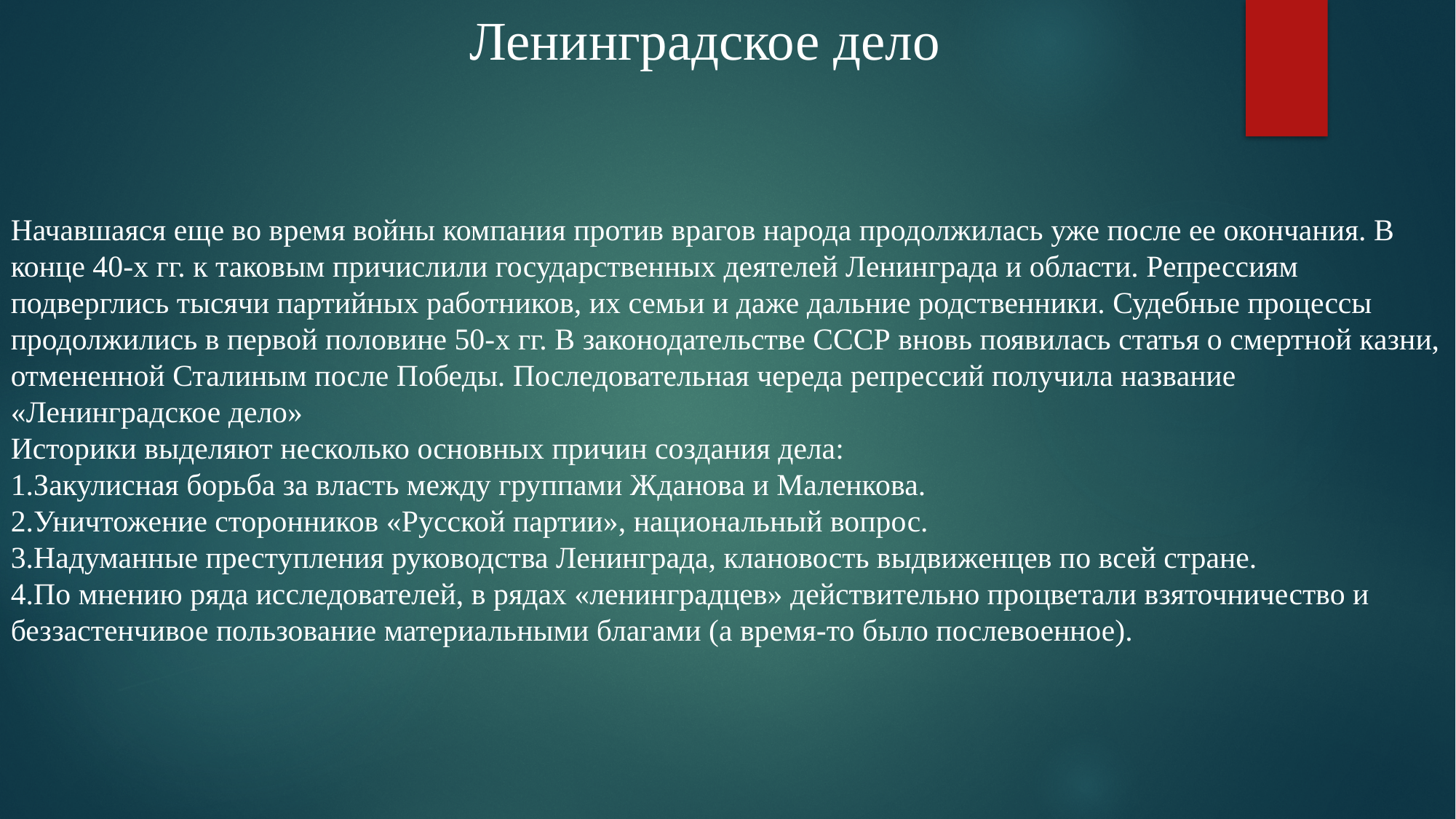

Ленинградское дело
Начавшаяся еще во время войны компания против врагов народа продолжилась уже после ее окончания. В конце 40-х гг. к таковым причислили государственных деятелей Ленинграда и области. Репрессиям подверглись тысячи партийных работников, их семьи и даже дальние родственники. Судебные процессы продолжились в первой половине 50-х гг. В законодательстве СССР вновь появилась статья о смертной казни, отмененной Сталиным после Победы. Последовательная череда репрессий получила название «Ленинградское дело»
Историки выделяют несколько основных причин создания дела:
Закулисная борьба за власть между группами Жданова и Маленкова.
Уничтожение сторонников «Русской партии», национальный вопрос.
Надуманные преступления руководства Ленинграда, клановость выдвиженцев по всей стране.
По мнению ряда исследователей, в рядах «ленинградцев» действительно процветали взяточничество и беззастенчивое пользование материальными благами (а время-то было послевоенное).